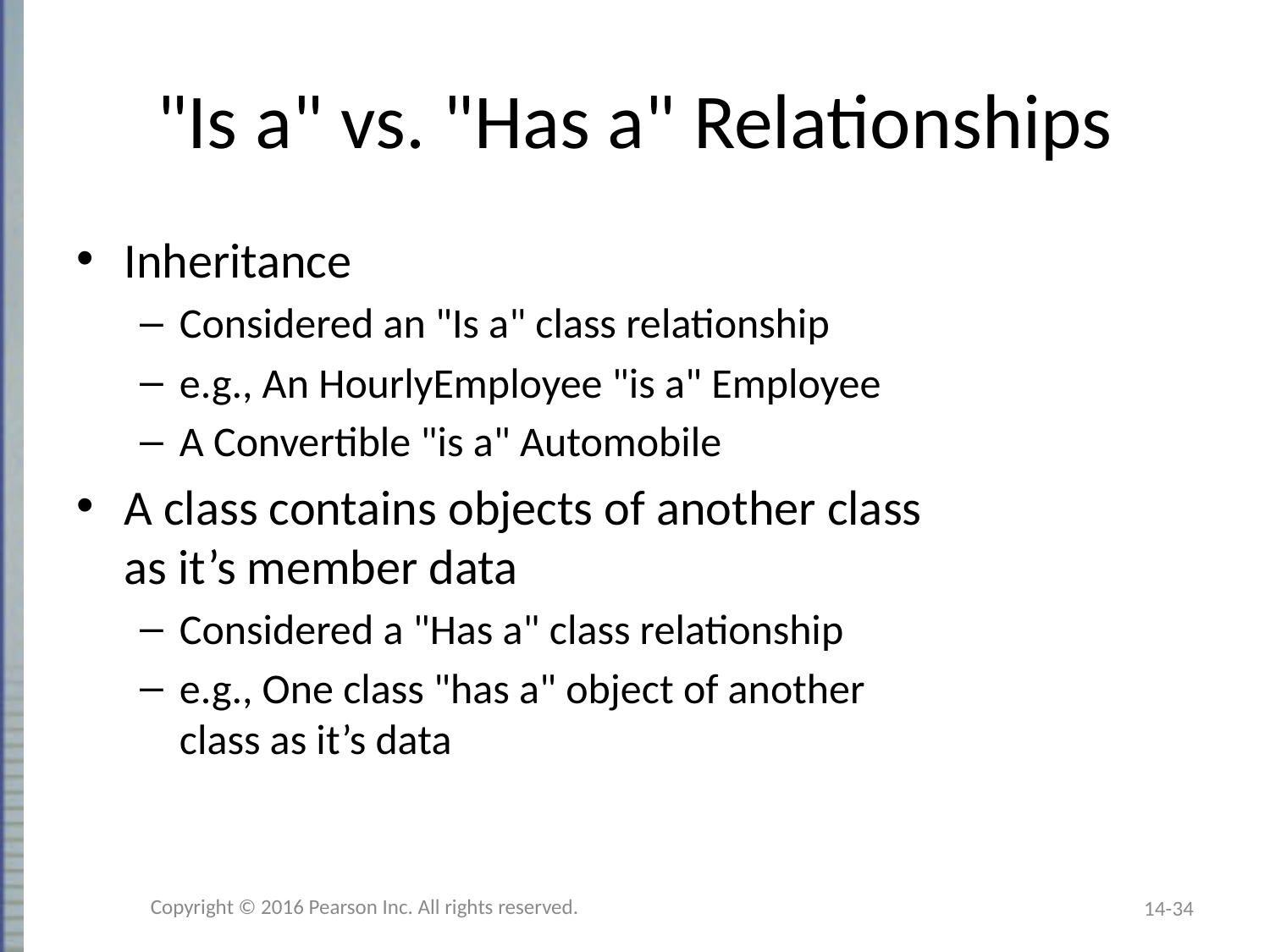

# "Is a" vs. "Has a" Relationships
Inheritance
Considered an "Is a" class relationship
e.g., An HourlyEmployee "is a" Employee
A Convertible "is a" Automobile
A class contains objects of another class
as it’s member data
Considered a "Has a" class relationship
e.g., One class "has a" object of another
class as it’s data
Copyright © 2016 Pearson Inc. All rights reserved.
14-34